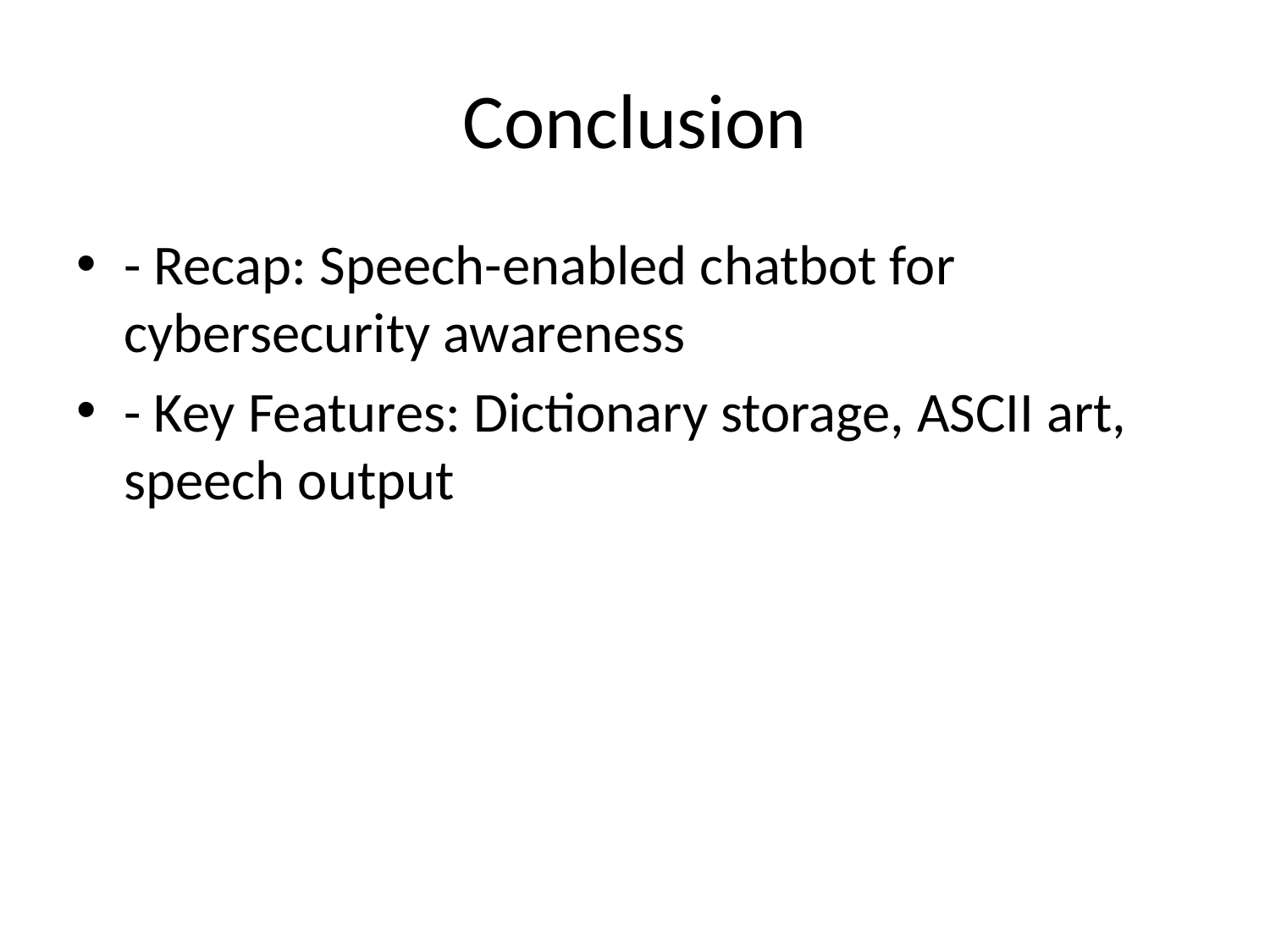

# Conclusion
- Recap: Speech-enabled chatbot for cybersecurity awareness
- Key Features: Dictionary storage, ASCII art, speech output